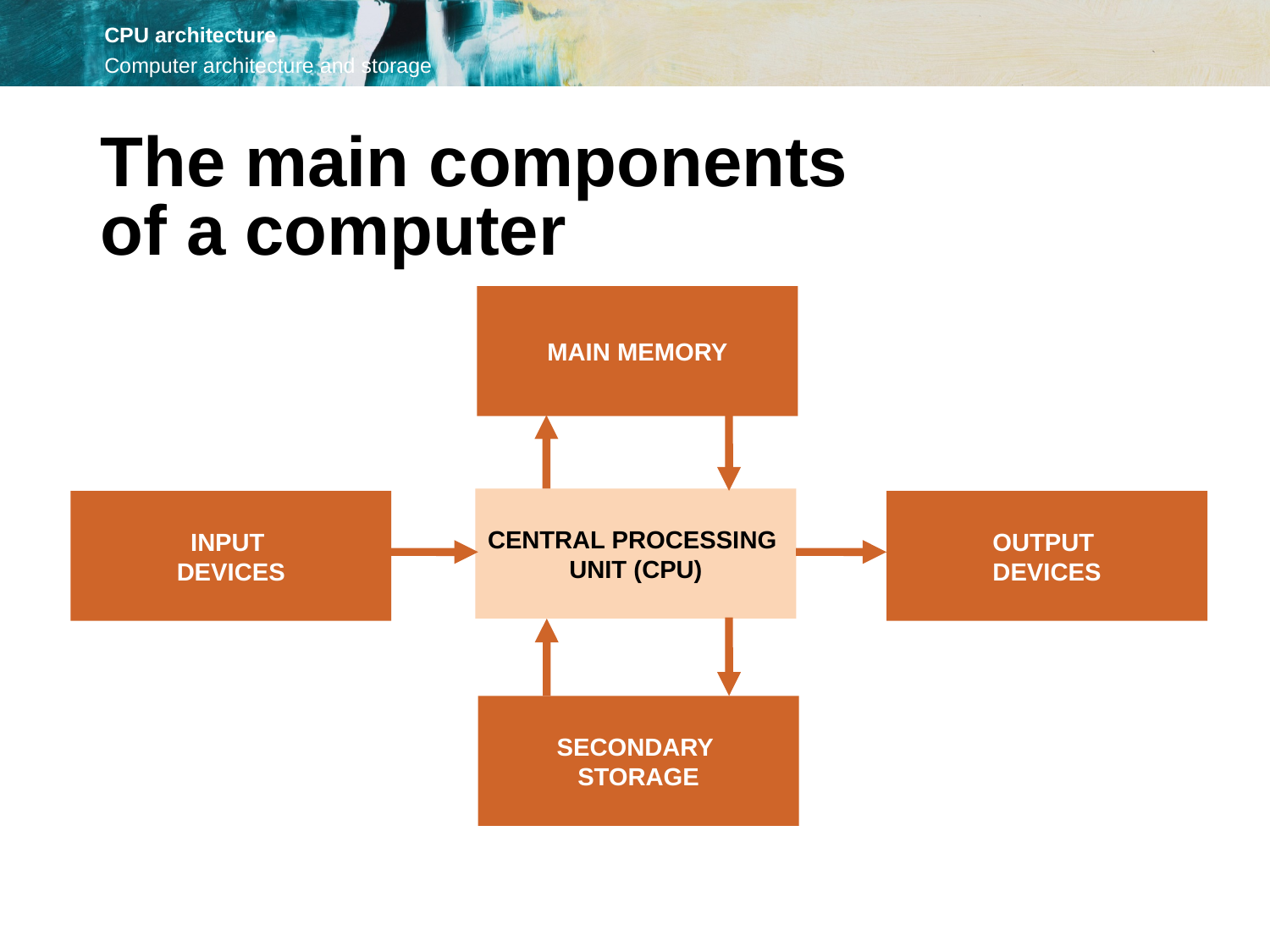

The main components
of a computer
MAIN MEMORY

CENTRAL PROCESSING
UNIT (CPU)
INPUT
DEVICES
OUTPUT
DEVICES

SECONDARY
STORAGE